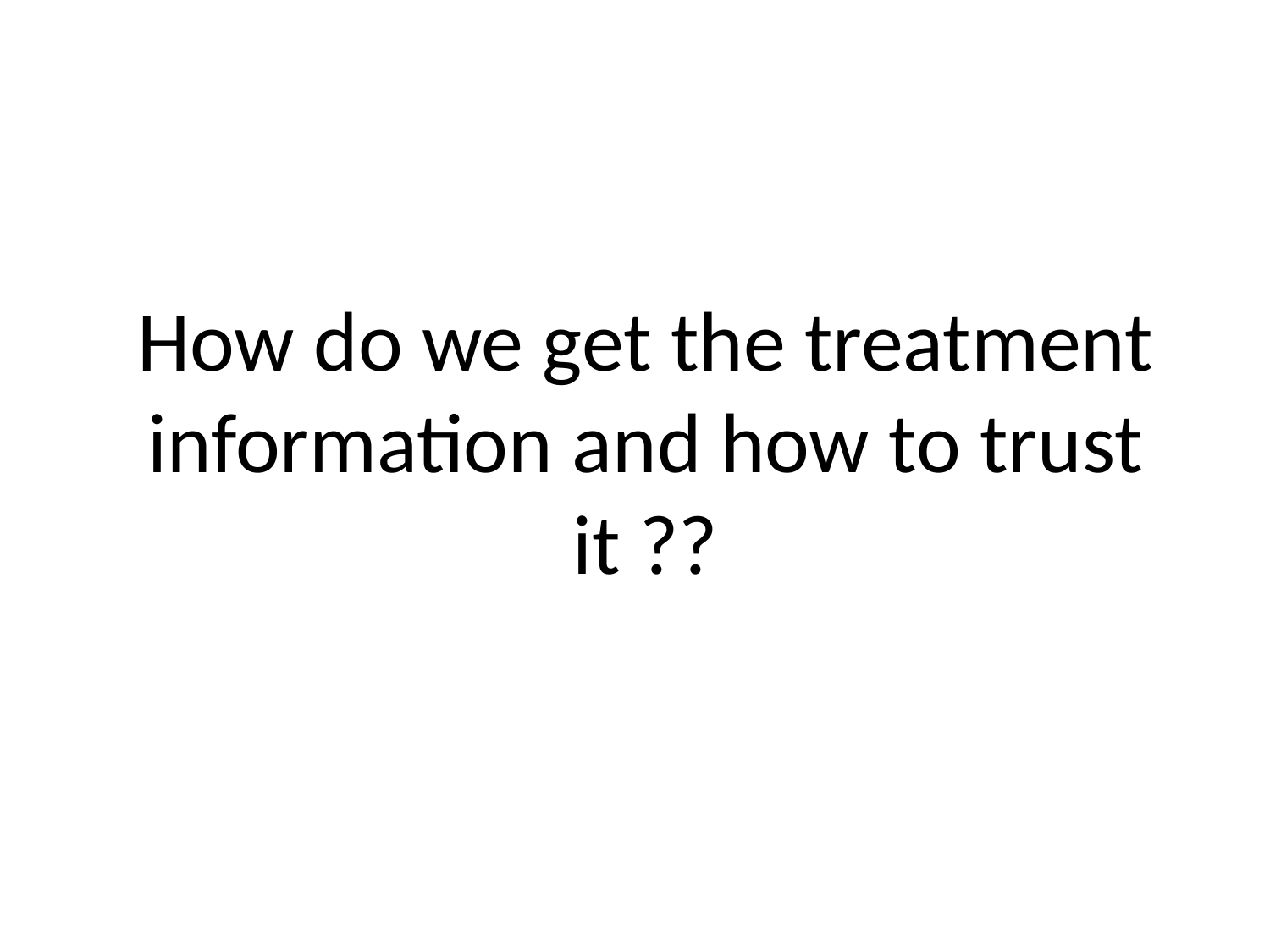

# How do we get the treatment information and how to trust it ??